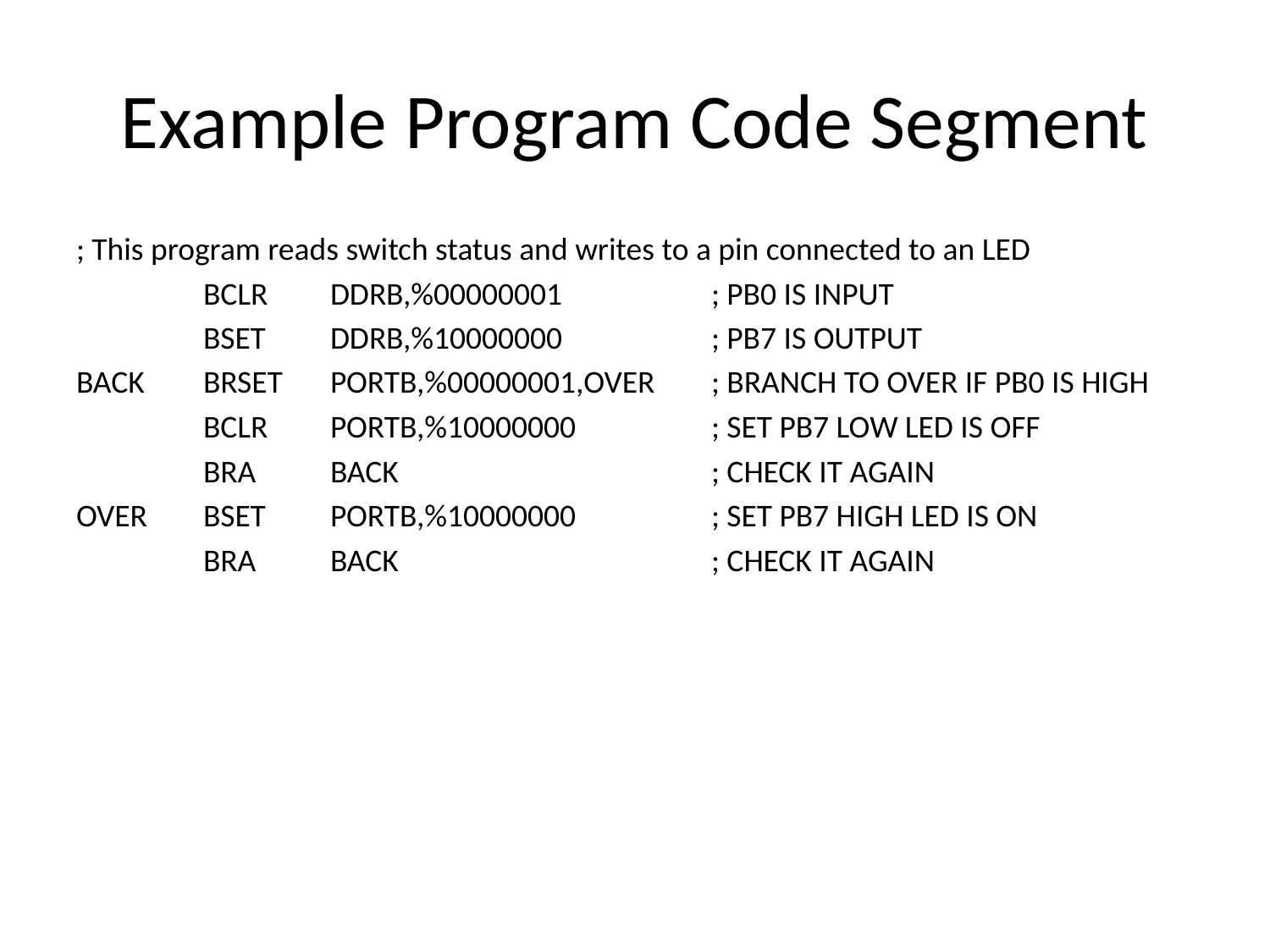

# Example Program Code Segment
; This program reads switch status and writes to a pin connected to an LED
	BCLR	DDRB,%00000001		; PB0 IS INPUT
	BSET	DDRB,%10000000		; PB7 IS OUTPUT
BACK	BRSET	PORTB,%00000001,OVER	; BRANCH TO OVER IF PB0 IS HIGH
	BCLR	PORTB,%10000000		; SET PB7 LOW LED IS OFF
	BRA	BACK			; CHECK IT AGAIN
OVER	BSET	PORTB,%10000000		; SET PB7 HIGH LED IS ON
	BRA	BACK			; CHECK IT AGAIN